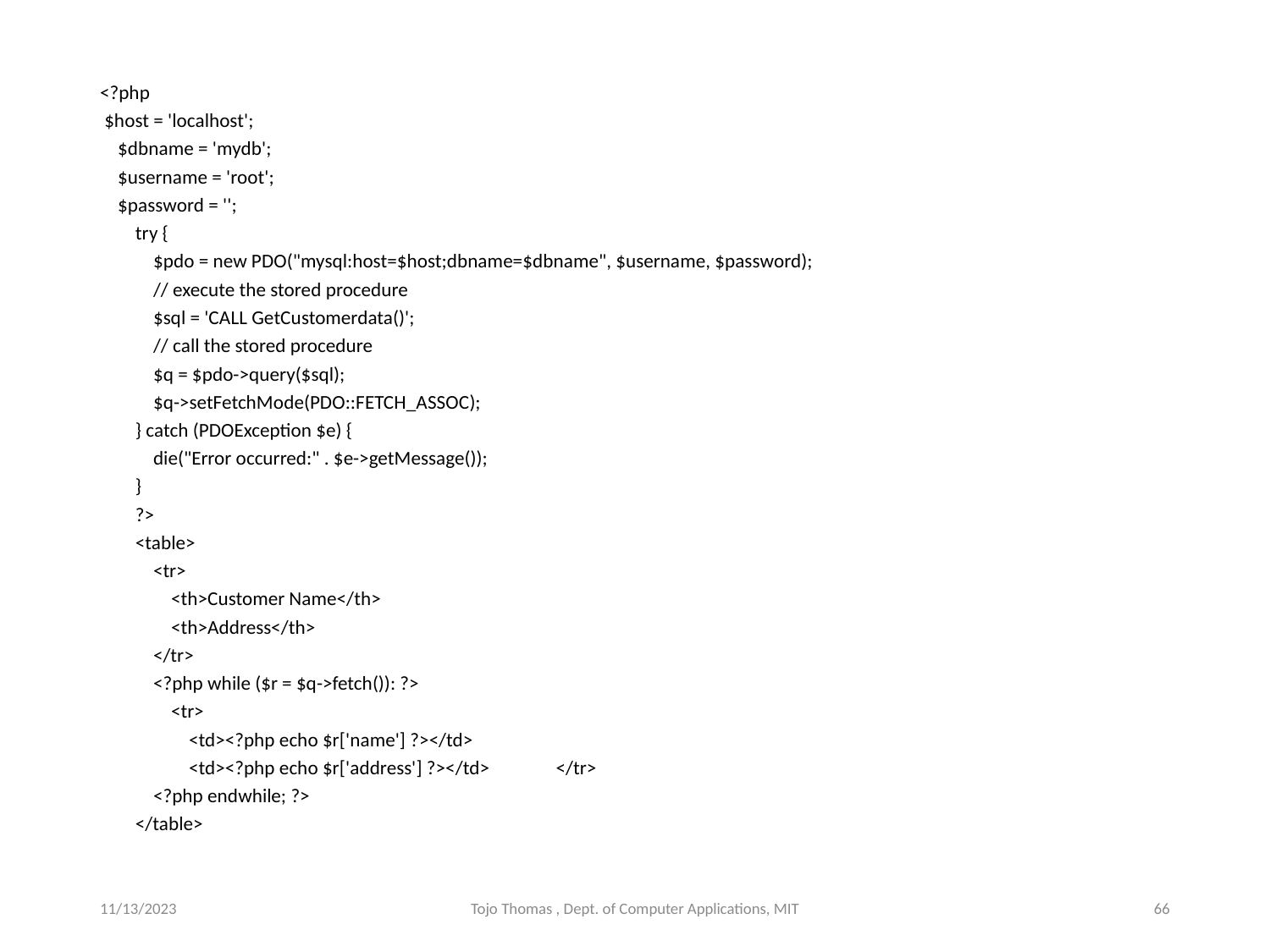

#
<?php
 $host = 'localhost';
    $dbname = 'mydb';
    $username = 'root';
    $password = '';
        try {
            $pdo = new PDO("mysql:host=$host;dbname=$dbname", $username, $password);
            // execute the stored procedure
            $sql = 'CALL GetCustomerdata()';
            // call the stored procedure
            $q = $pdo->query($sql);
            $q->setFetchMode(PDO::FETCH_ASSOC);
        } catch (PDOException $e) {
            die("Error occurred:" . $e->getMessage());
        }
        ?>
        <table>
            <tr>
                <th>Customer Name</th>
                <th>Address</th>
            </tr>
            <?php while ($r = $q->fetch()): ?>
                <tr>
                    <td><?php echo $r['name'] ?></td>
                    <td><?php echo $r['address'] ?></td>               </tr>
            <?php endwhile; ?>
        </table>
11/13/2023
Tojo Thomas , Dept. of Computer Applications, MIT
66